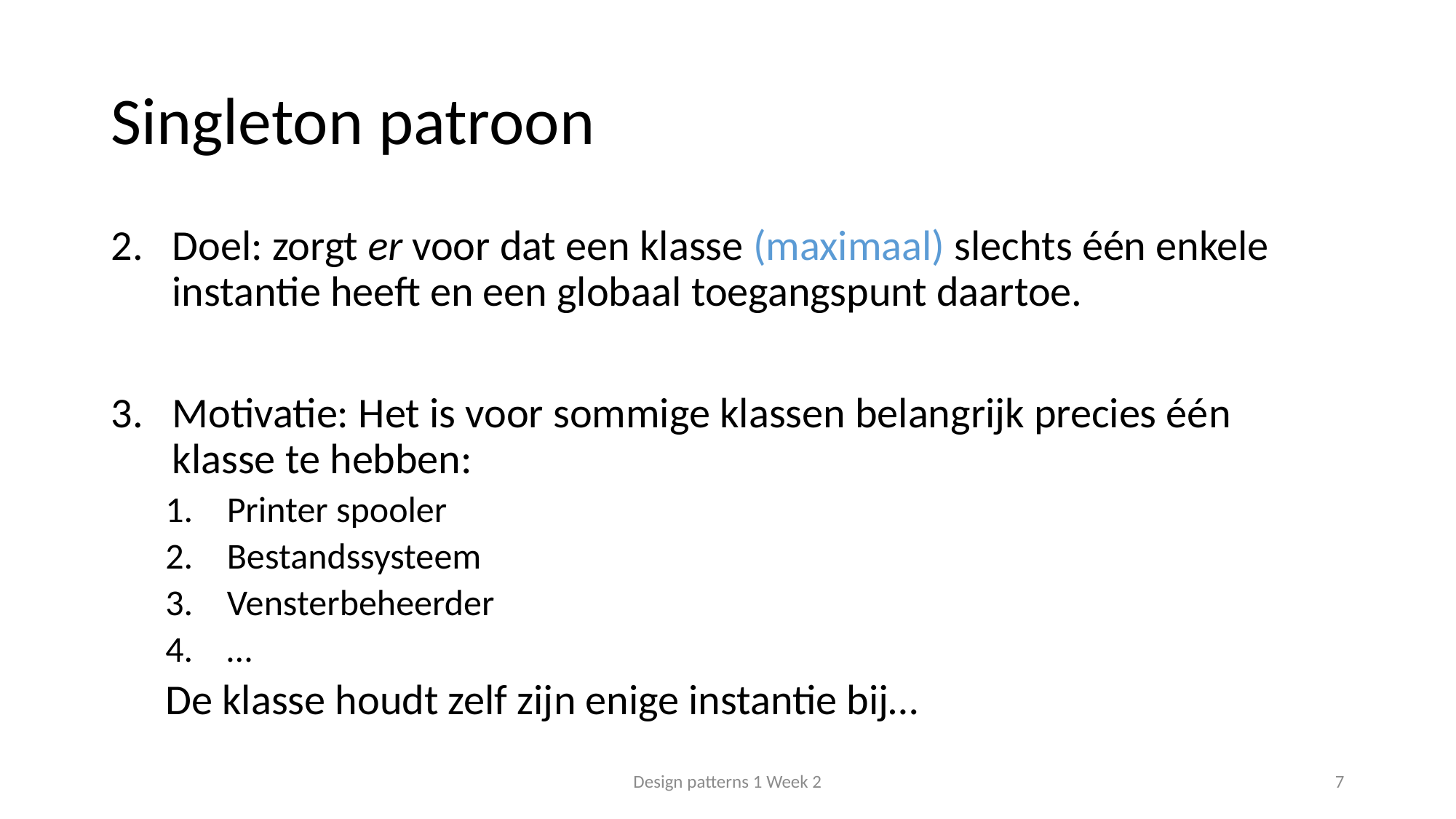

# Singleton patroon
Doel: zorgt er voor dat een klasse (maximaal) slechts één enkele instantie heeft en een globaal toegangspunt daartoe.

Motivatie: Het is voor sommige klassen belangrijk precies één klasse te hebben:
Printer spooler
Bestandssysteem
Vensterbeheerder
…
De klasse houdt zelf zijn enige instantie bij…
Design patterns 1 Week 2
7